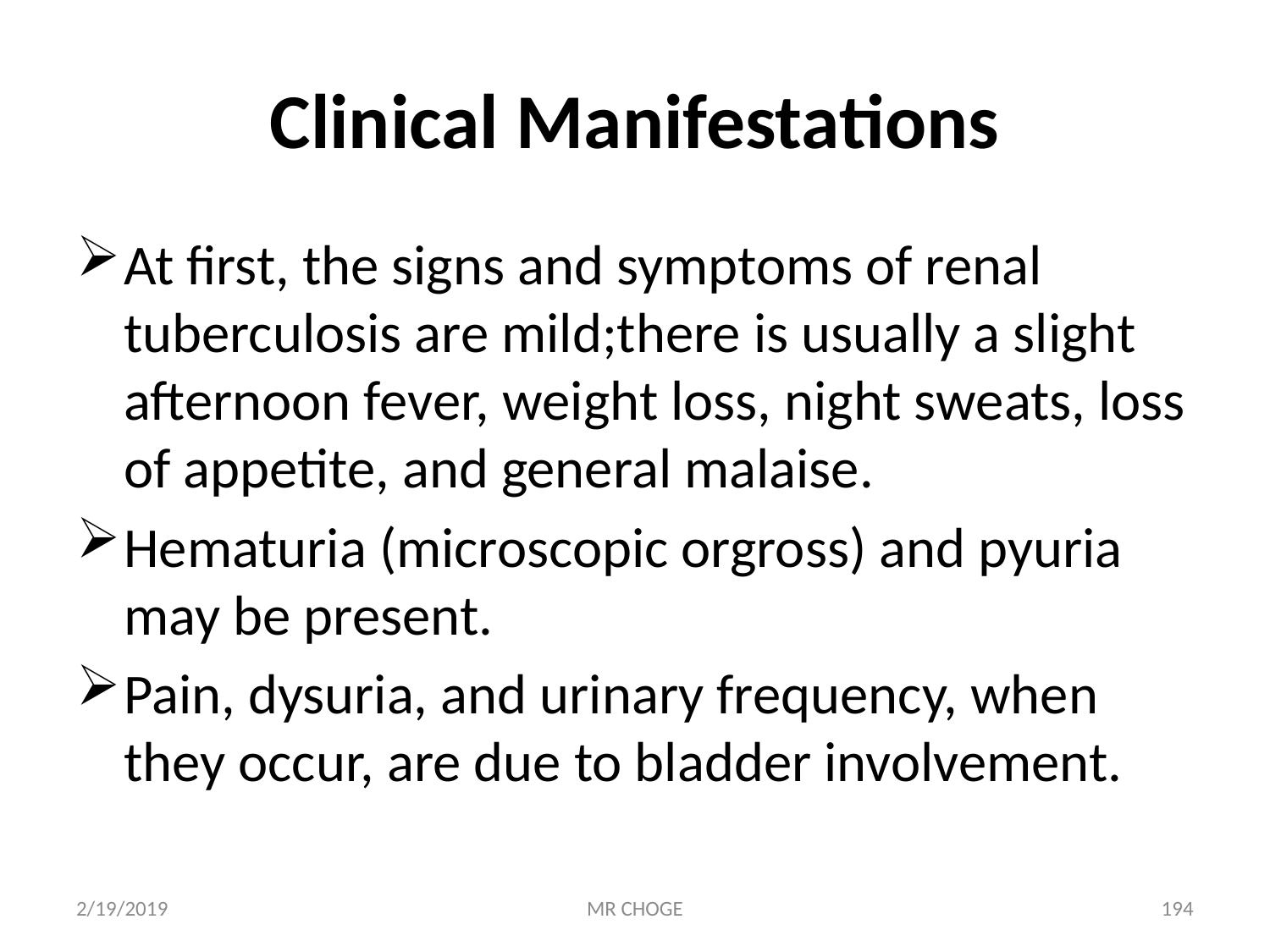

# Clinical Manifestations
At first, the signs and symptoms of renal tuberculosis are mild;there is usually a slight afternoon fever, weight loss, night sweats, loss of appetite, and general malaise.
Hematuria (microscopic orgross) and pyuria may be present.
Pain, dysuria, and urinary frequency, when they occur, are due to bladder involvement.
2/19/2019
MR CHOGE
194